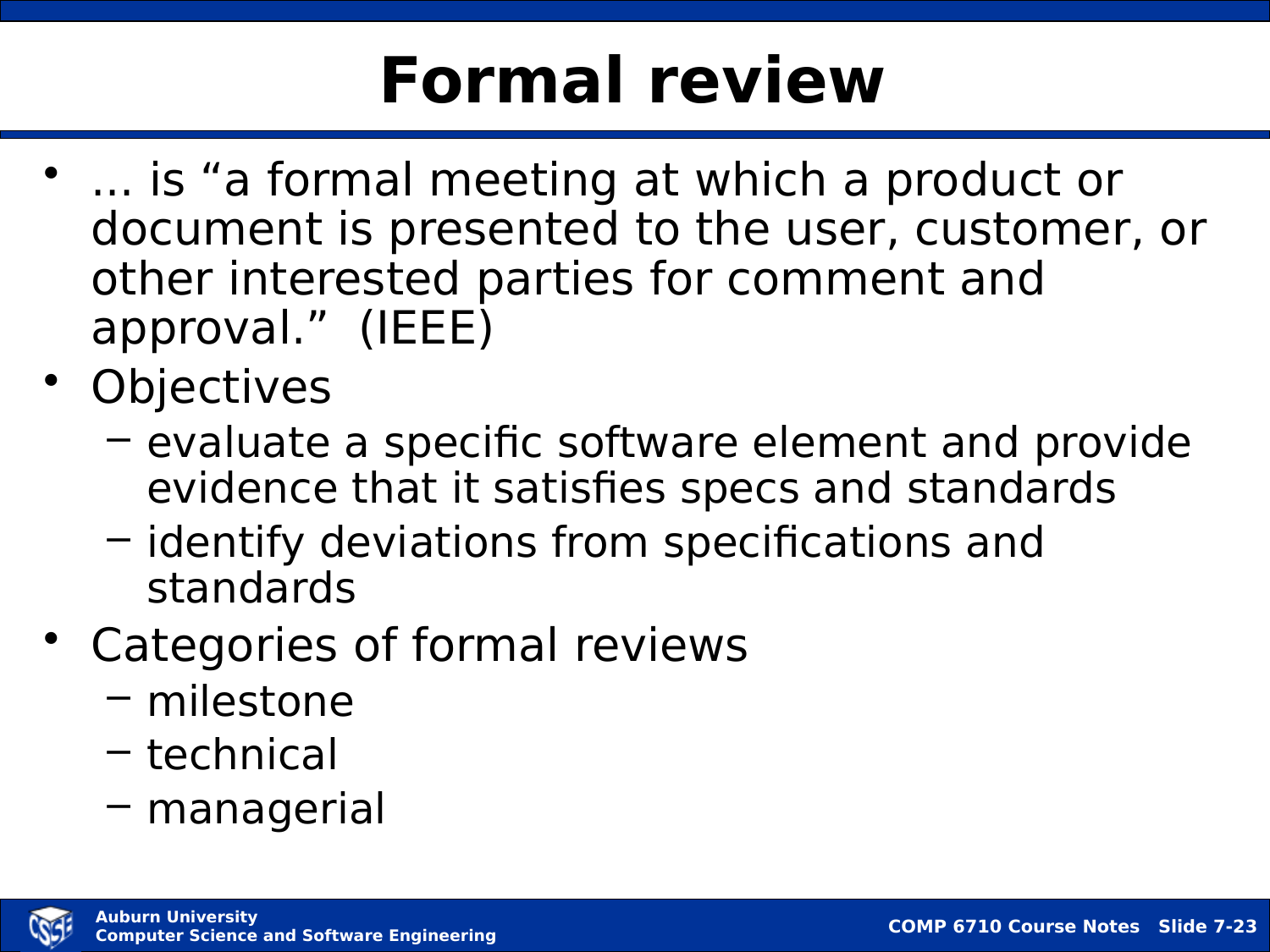

# Formal review
... is “a formal meeting at which a product or document is presented to the user, customer, or other interested parties for comment and approval.”  (IEEE)
Objectives
evaluate a specific software element and provide evidence that it satisfies specs and standards
identify deviations from specifications and standards
Categories of formal reviews
milestone
technical
managerial